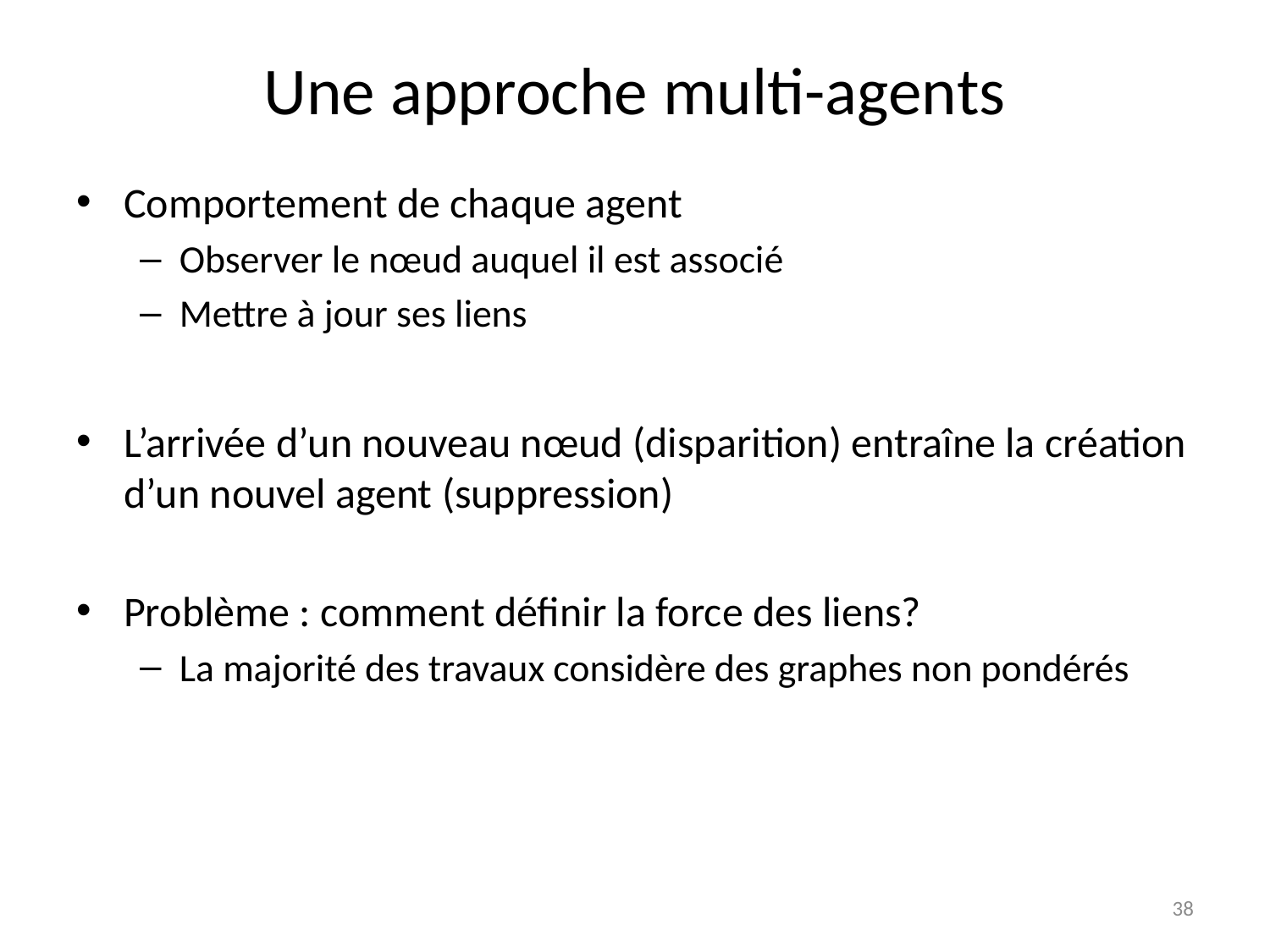

# Une approche multi-agents
Comportement de chaque agent
Observer le nœud auquel il est associé
Mettre à jour ses liens

L’arrivée d’un nouveau nœud (disparition) entraîne la création d’un nouvel agent (suppression)

Problème : comment définir la force des liens?
La majorité des travaux considère des graphes non pondérés
38